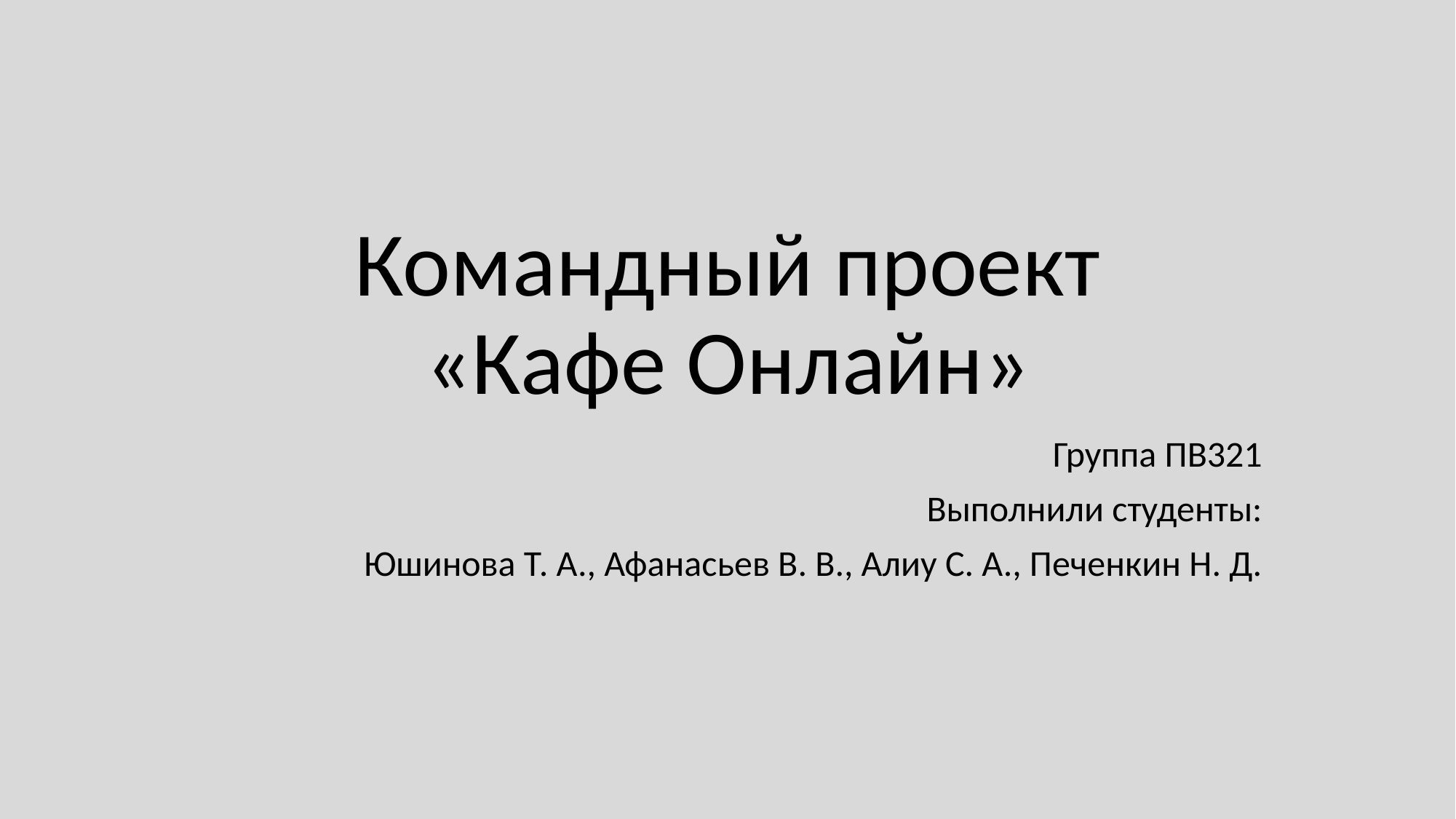

# Командный проект «Кафе Онлайн»
Группа ПВ321
Выполнили студенты:
Юшинова Т. А., Афанасьев В. В., Алиу С. А., Печенкин Н. Д.